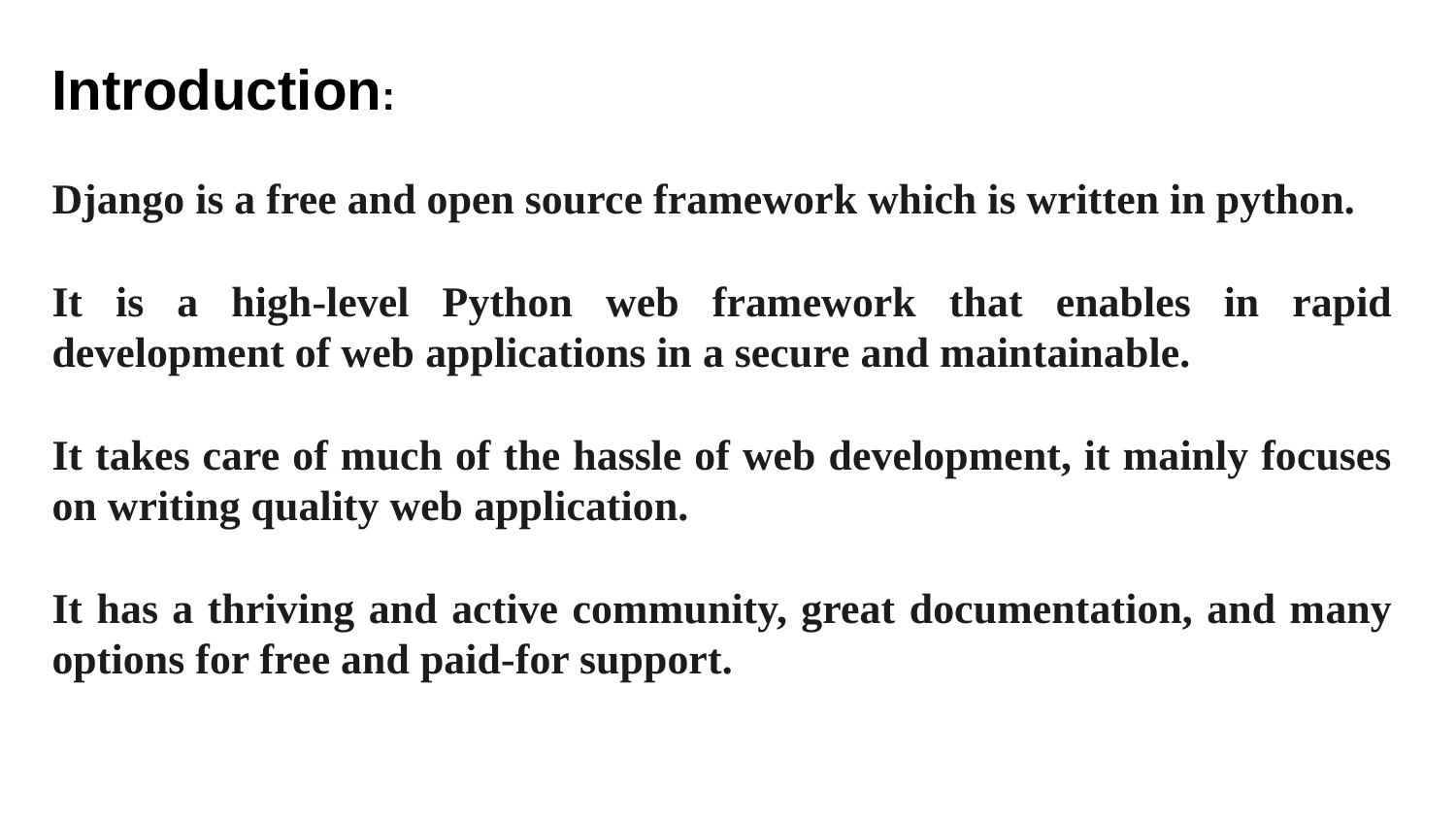

Introduction:
Django is a free and open source framework which is written in python.

It is a high-level Python web framework that enables in rapid development of web applications in a secure and maintainable.

It takes care of much of the hassle of web development, it mainly focuses on writing quality web application.

It has a thriving and active community, great documentation, and many options for free and paid-for support.